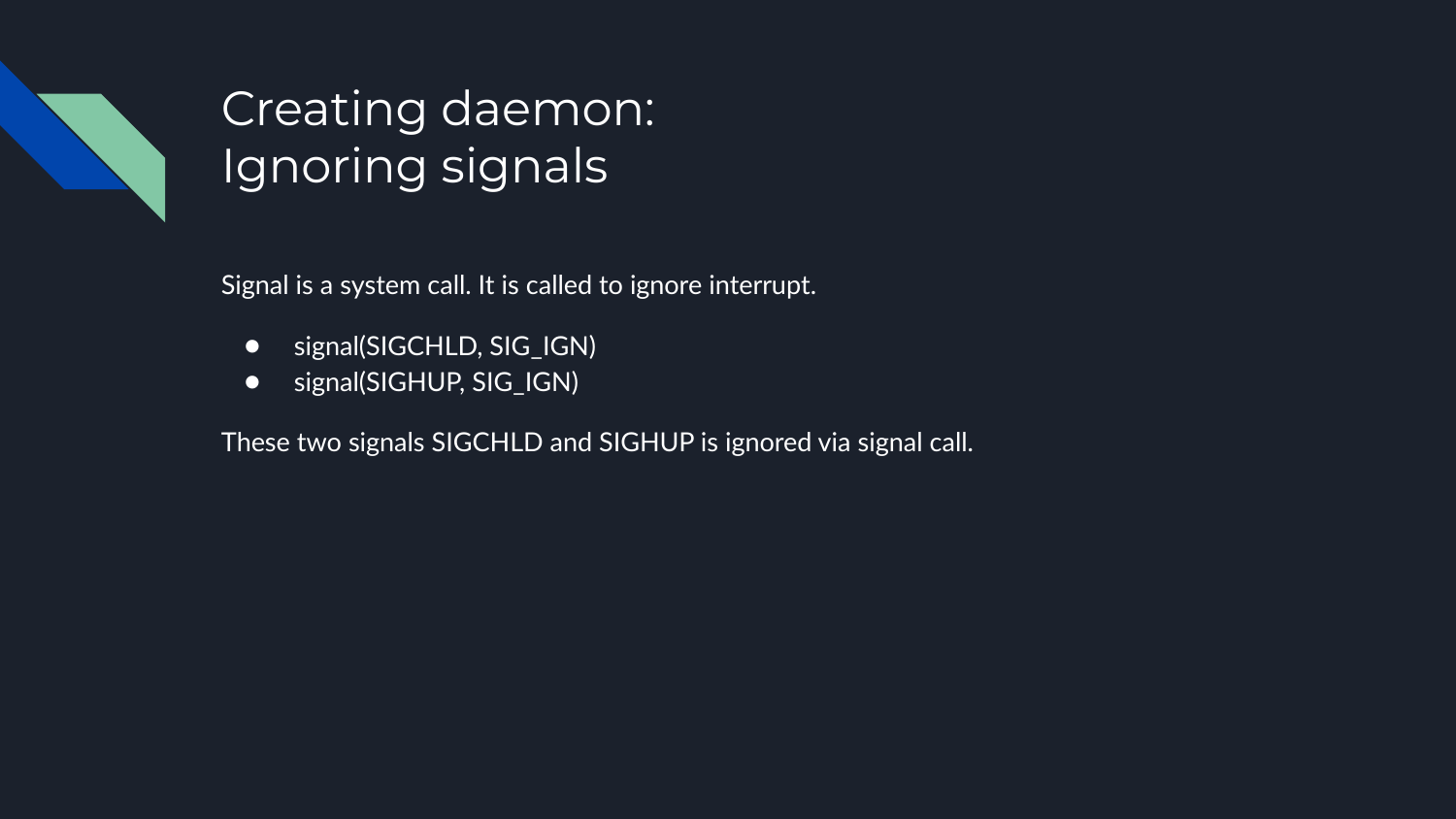

# Creating daemon:
Ignoring signals

Signal is a system call. It is called to ignore interrupt.
signal(SIGCHLD, SIG_IGN)
signal(SIGHUP, SIG_IGN)
These two signals SIGCHLD and SIGHUP is ignored via signal call.